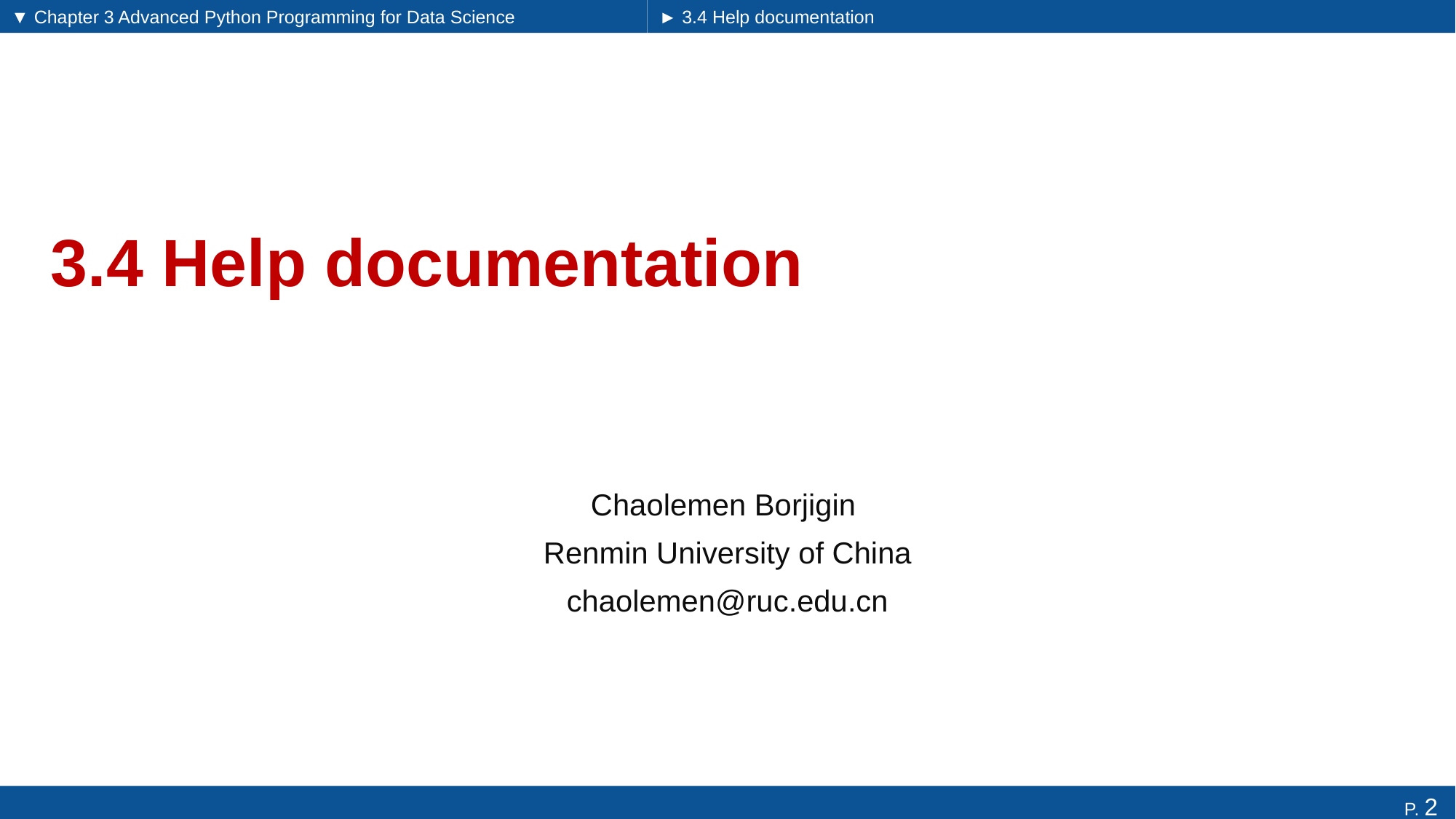

▼ Chapter 3 Advanced Python Programming for Data Science
► 3.4 Help documentation

# 3.4 Help documentation

Chaolemen Borjigin
Renmin University of China
chaolemen@ruc.edu.cn